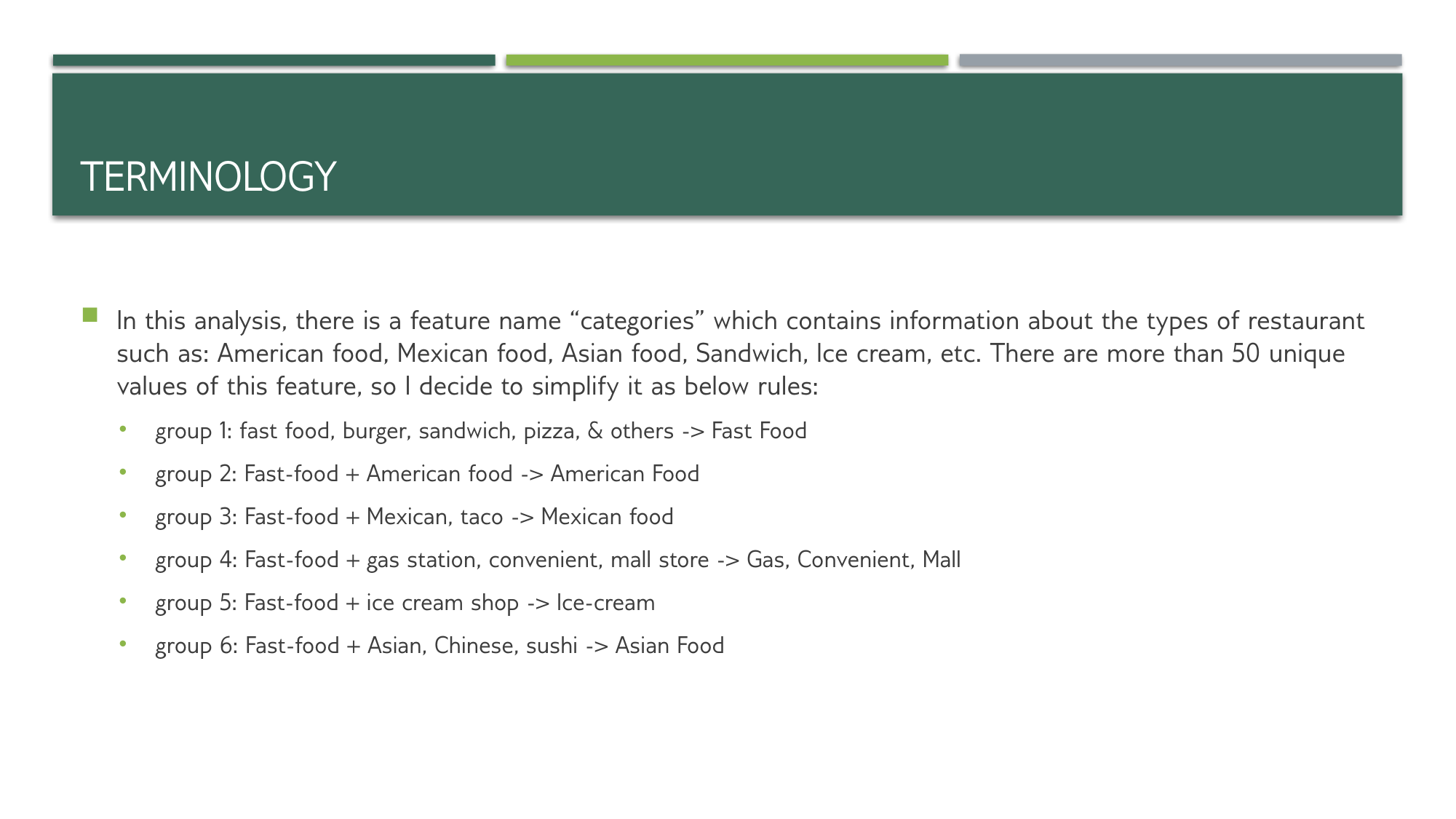

# terminology
In this analysis, there is a feature name “categories” which contains information about the types of restaurant such as: American food, Mexican food, Asian food, Sandwich, Ice cream, etc. There are more than 50 unique values of this feature, so I decide to simplify it as below rules:
﻿group 1: fast food, burger, sandwich, pizza, & others -> Fast Food
group 2: Fast-food + American food -> American Food
group 3: Fast-food + Mexican, taco -> Mexican food
group 4: Fast-food + gas station, convenient, mall store -> Gas, Convenient, Mall
group 5: Fast-food + ice cream shop -> Ice-cream
group 6: Fast-food + Asian, Chinese, sushi -> Asian Food